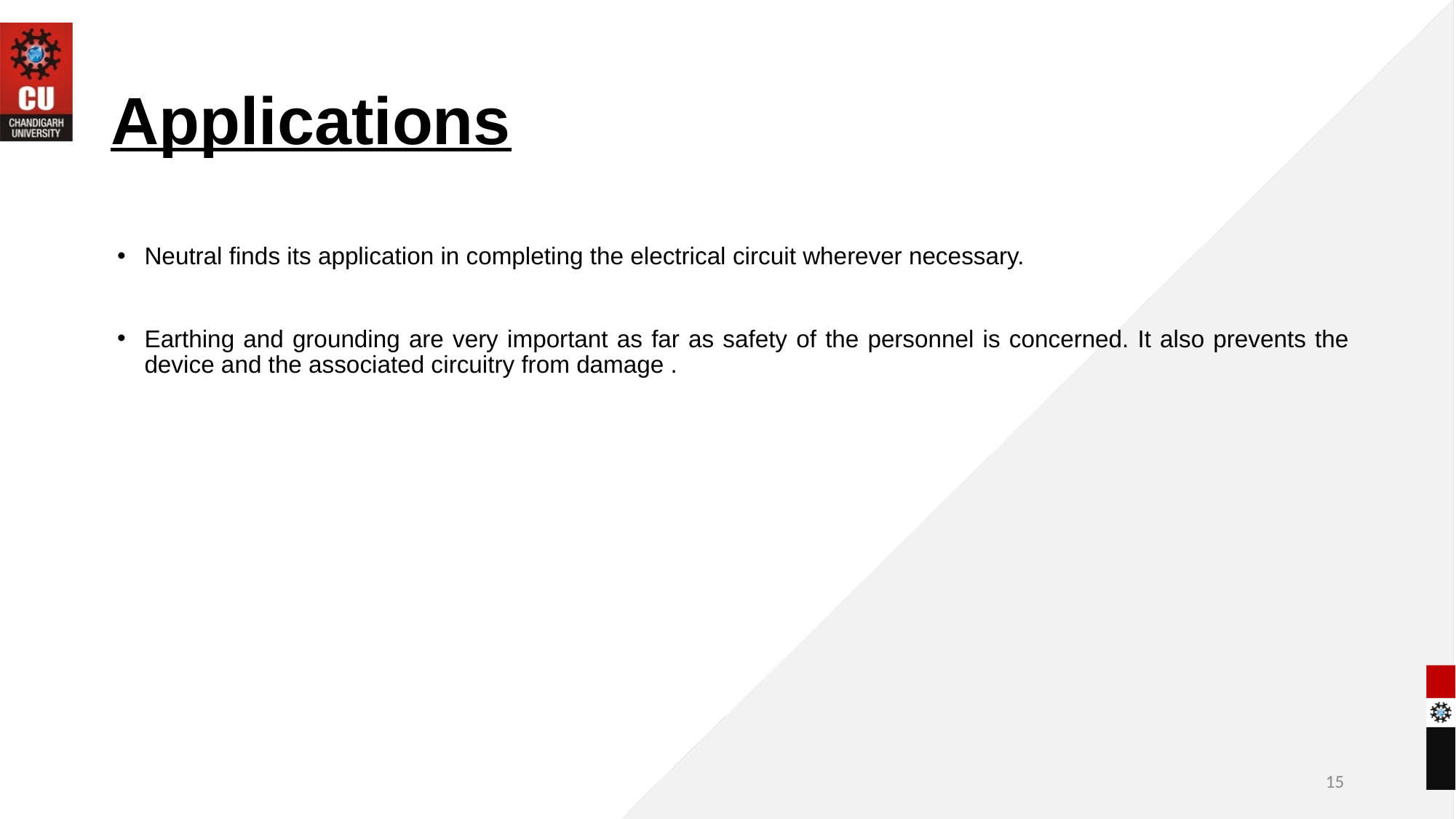

# Applications
Neutral finds its application in completing the electrical circuit wherever necessary.

Earthing and grounding are very important as far as safety of the personnel is concerned. It also prevents the device and the associated circuitry from damage .

15